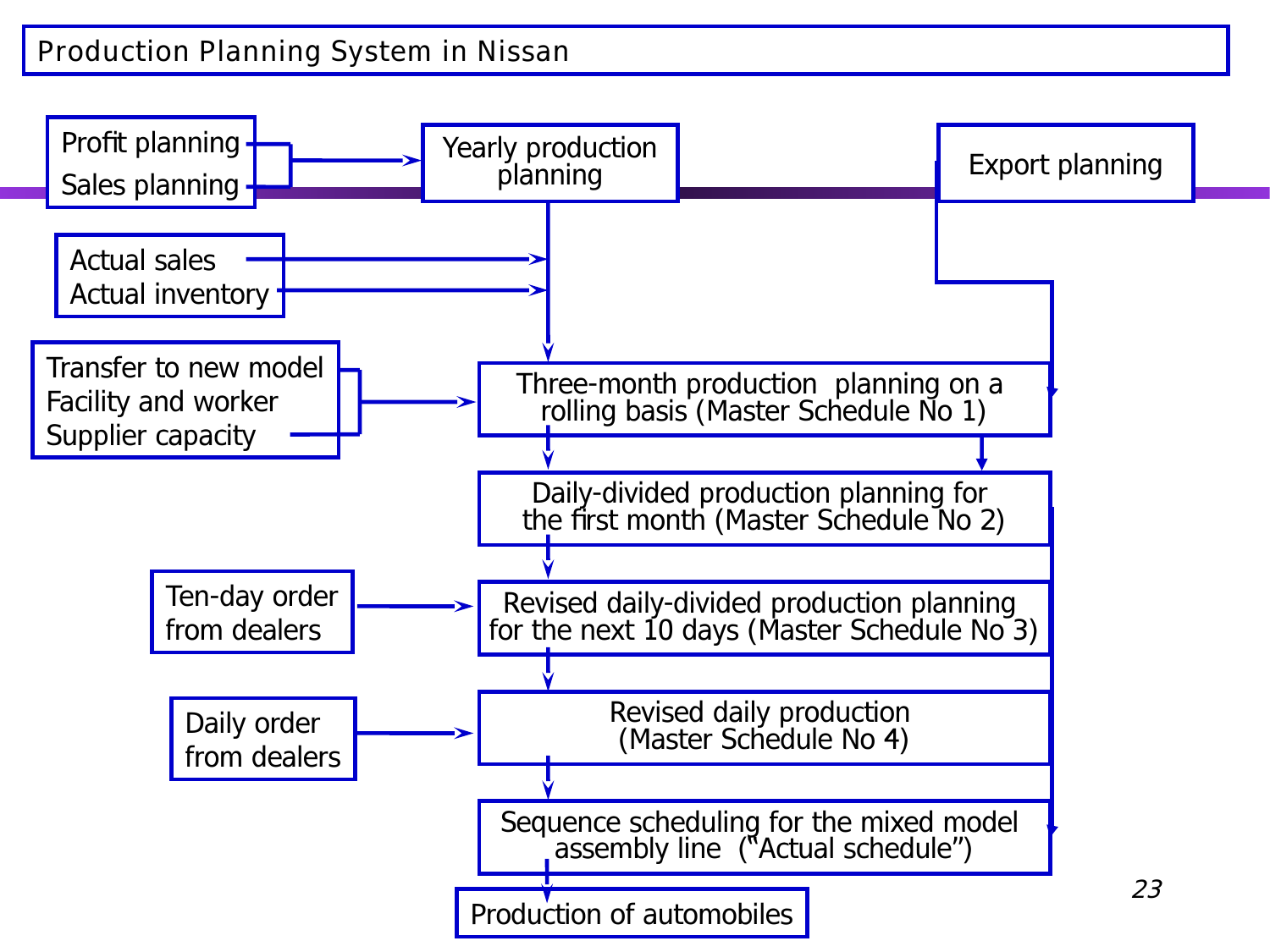

Production Planning System in Nissan
Profit planning
Sales planning
Yearly production
planning
Export planning

Actual sales
Actual inventory

Transfer to new model
Facility and worker
Supplier capacity
Three-month production  planning on a
rolling basis (Master Schedule No 1)

Daily-divided production planning for
the first month (Master Schedule No 2)

Ten-day order
from dealers
Revised daily-divided production planning
for the next 10 days (Master Schedule No 3)

Revised daily production
(Master Schedule No 4)
Daily order
from dealers

Sequence scheduling for the mixed model
assembly line  (“Actual schedule”)
23

Production of automobiles